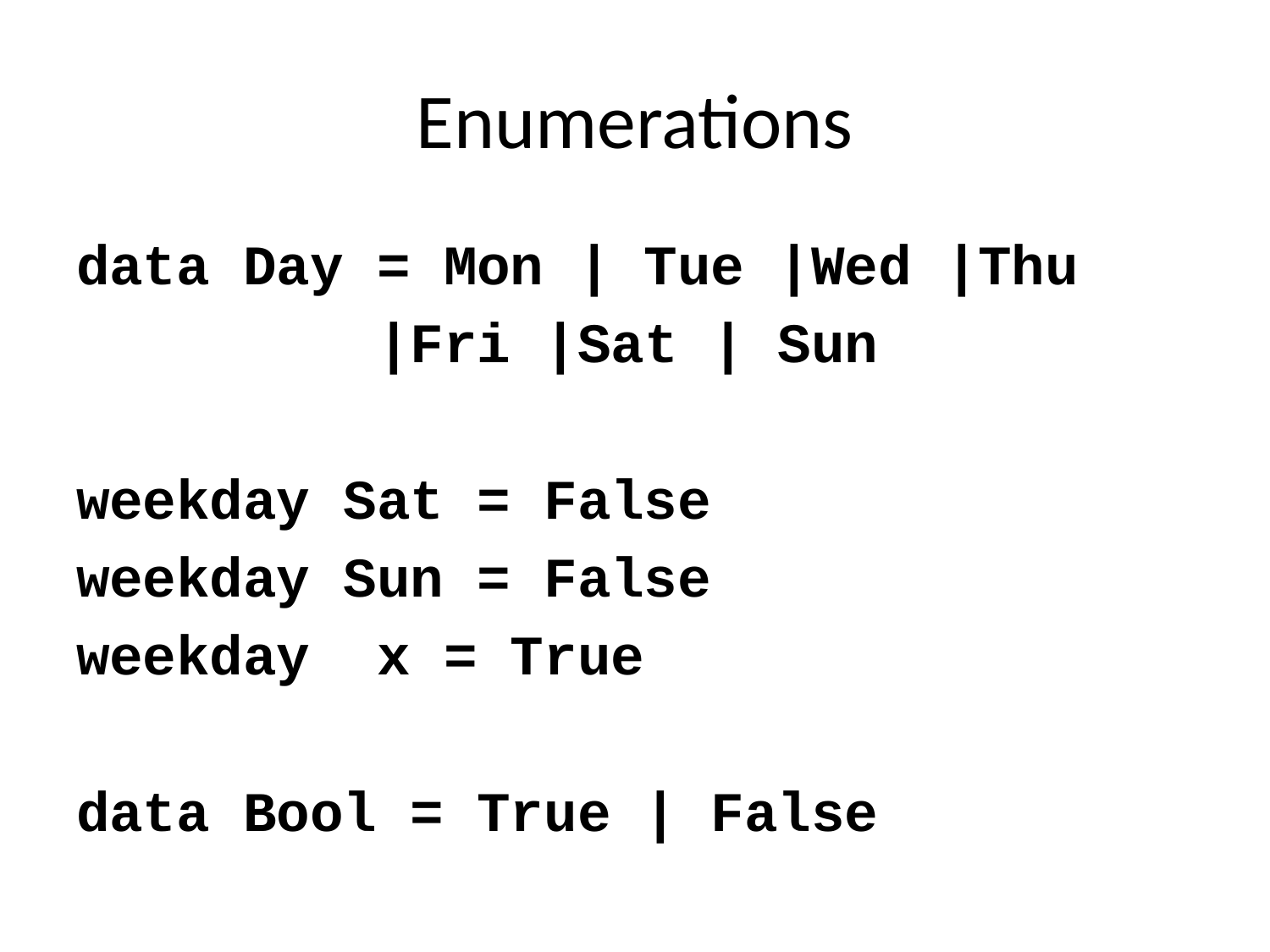

# Enumerations
data Day = Mon | Tue |Wed |Thu
         |Fri |Sat | Sun

weekday Sat = False
weekday Sun = False
weekday  x = True

data Bool = True | False